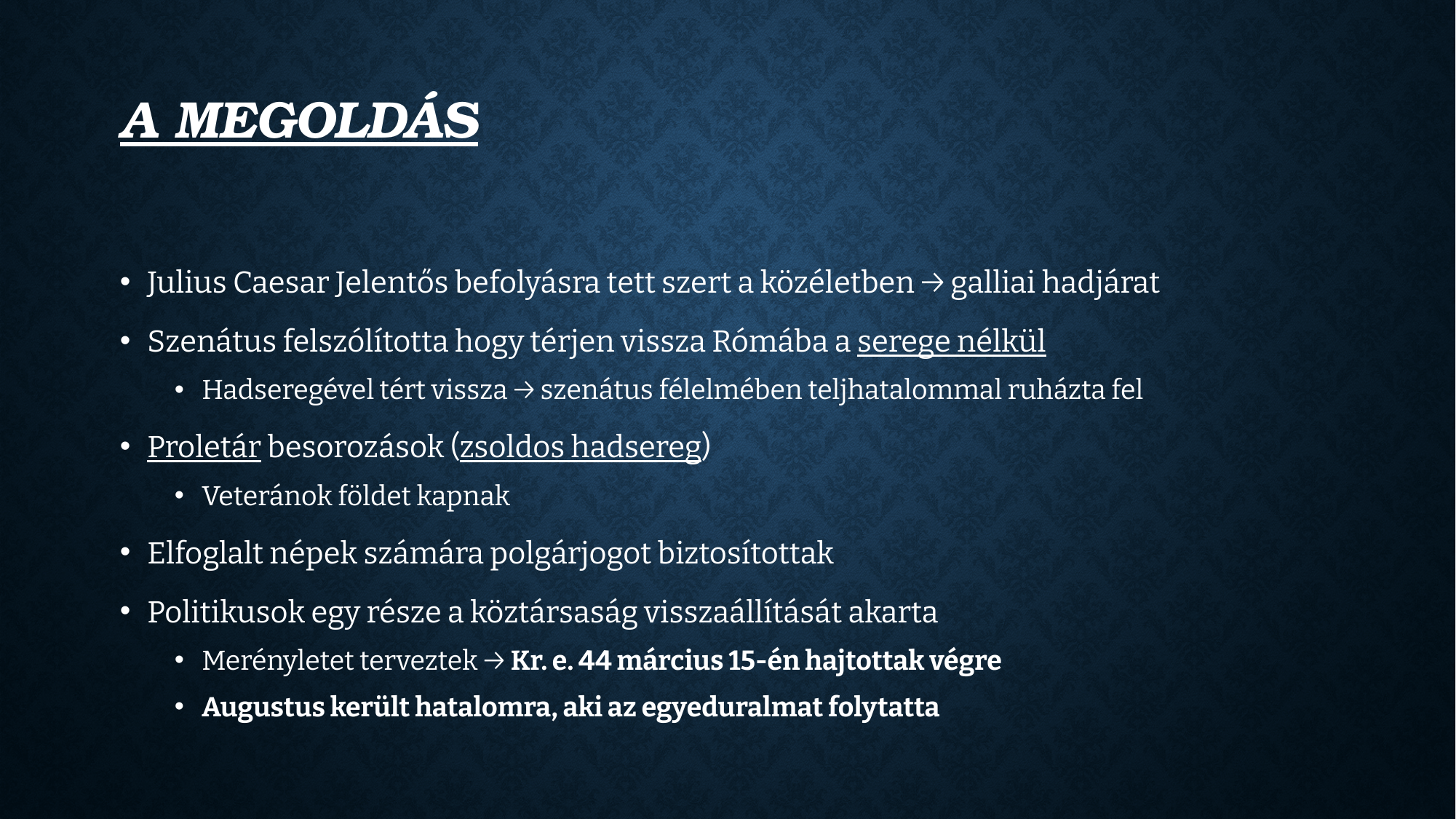

# A megoldás
Julius Caesar Jelentős befolyásra tett szert a közéletben → galliai hadjárat
Szenátus felszólította hogy térjen vissza Rómába a serege nélkül
Hadseregével tért vissza → szenátus félelmében teljhatalommal ruházta fel
Proletár besorozások (zsoldos hadsereg)
Veteránok földet kapnak
Elfoglalt népek számára polgárjogot biztosítottak
Politikusok egy része a köztársaság visszaállítását akarta
Merényletet terveztek → Kr. e. 44 március 15-én hajtottak végre
Augustus került hatalomra, aki az egyeduralmat folytatta